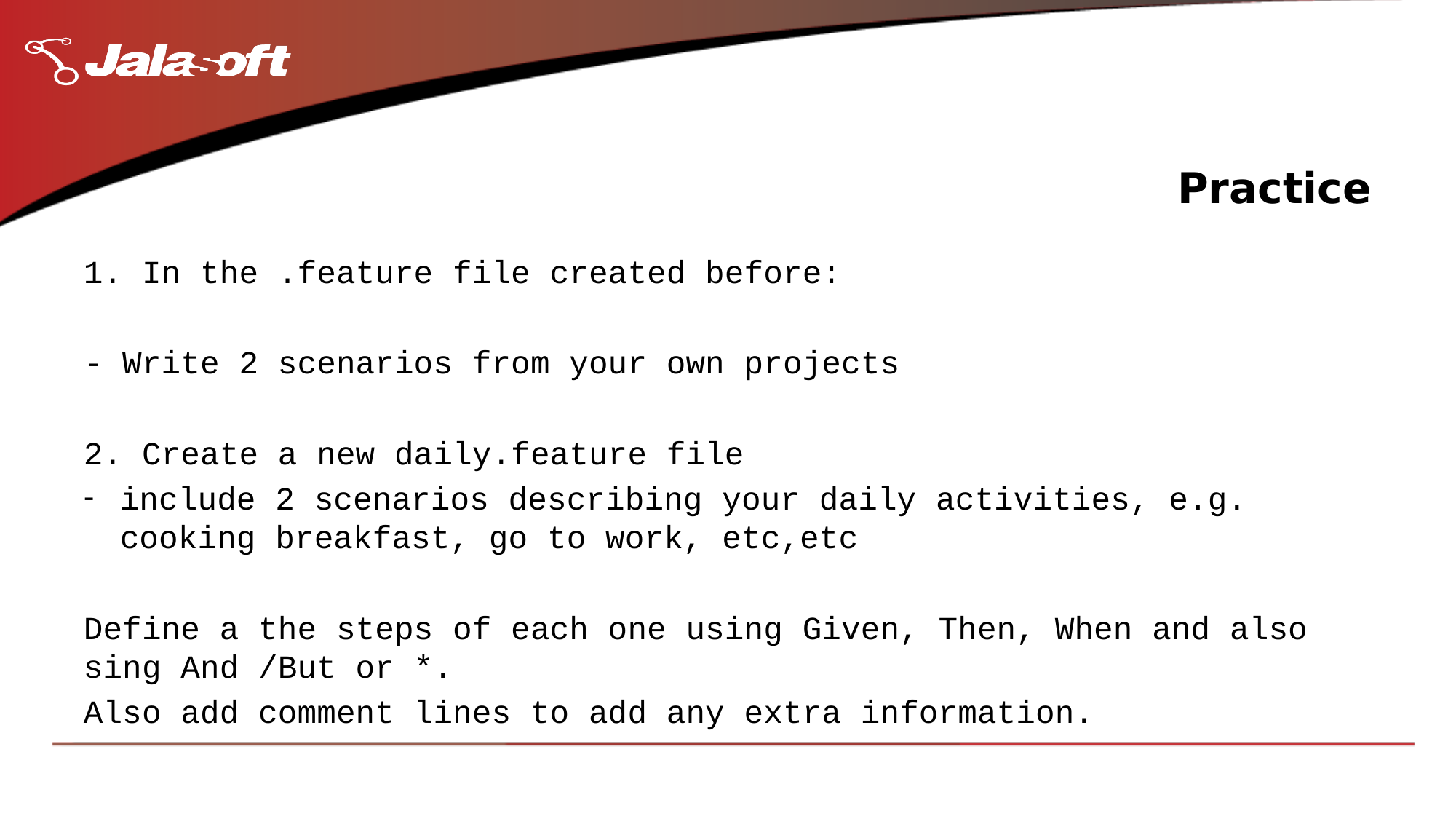

# Practice
1. In the .feature file created before:

- Write 2 scenarios from your own projects

2. Create a new daily.feature file
include 2 scenarios describing your daily activities, e.g. cooking breakfast, go to work, etc,etc

Define a the steps of each one using Given, Then, When and also sing And /But or *.
Also add comment lines to add any extra information.